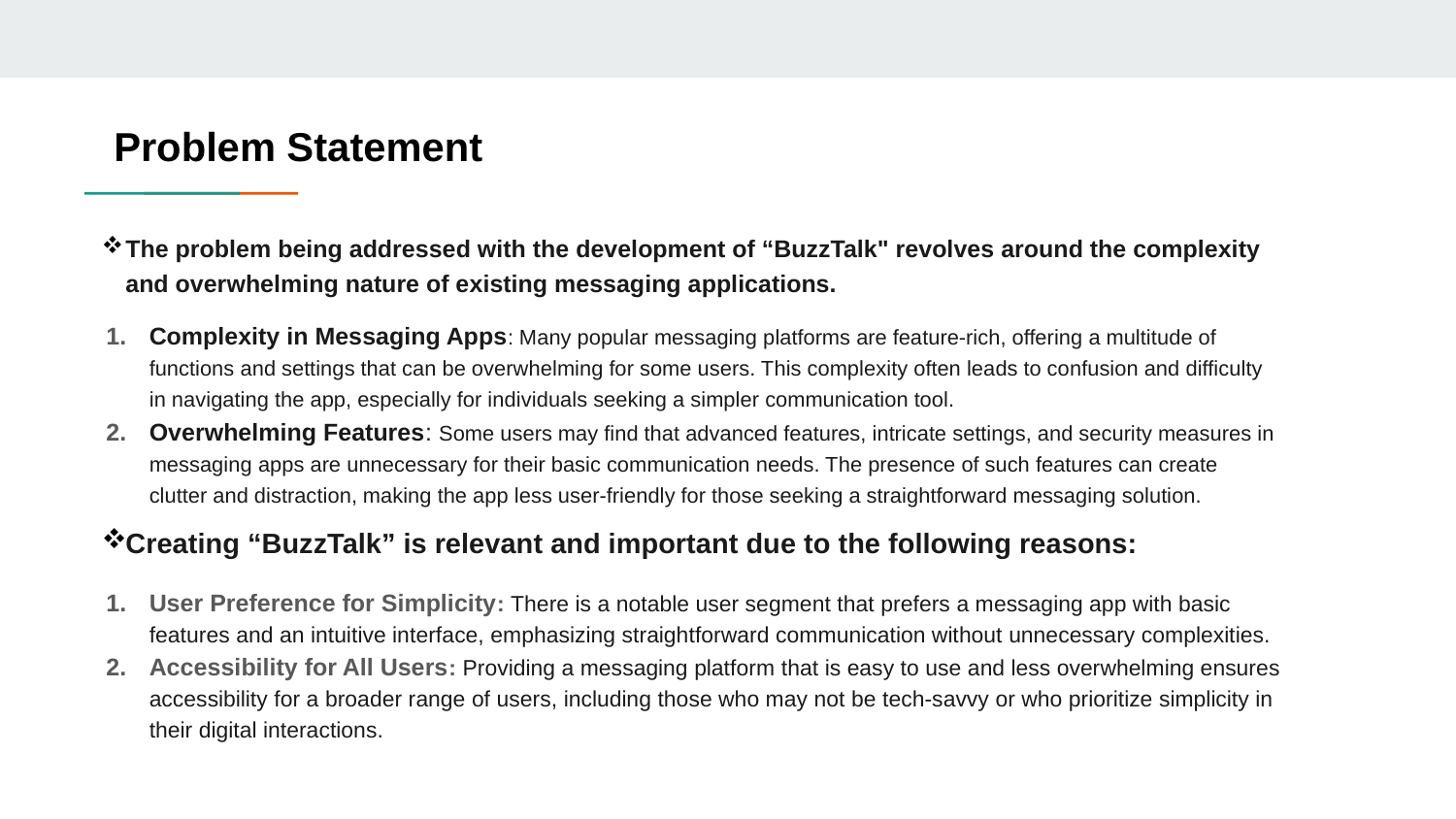

Problem Statement
The problem being addressed with the development of “BuzzTalk" revolves around the complexity and overwhelming nature of existing messaging applications.

Complexity in Messaging Apps: Many popular messaging platforms are feature-rich, offering a multitude of functions and settings that can be overwhelming for some users. This complexity often leads to confusion and difficulty in navigating the app, especially for individuals seeking a simpler communication tool.
Overwhelming Features: Some users may find that advanced features, intricate settings, and security measures in messaging apps are unnecessary for their basic communication needs. The presence of such features can create clutter and distraction, making the app less user-friendly for those seeking a straightforward messaging solution.

Creating “BuzzTalk” is relevant and important due to the following reasons:

User Preference for Simplicity: There is a notable user segment that prefers a messaging app with basic features and an intuitive interface, emphasizing straightforward communication without unnecessary complexities.
Accessibility for All Users: Providing a messaging platform that is easy to use and less overwhelming ensures accessibility for a broader range of users, including those who may not be tech-savvy or who prioritize simplicity in their digital interactions.